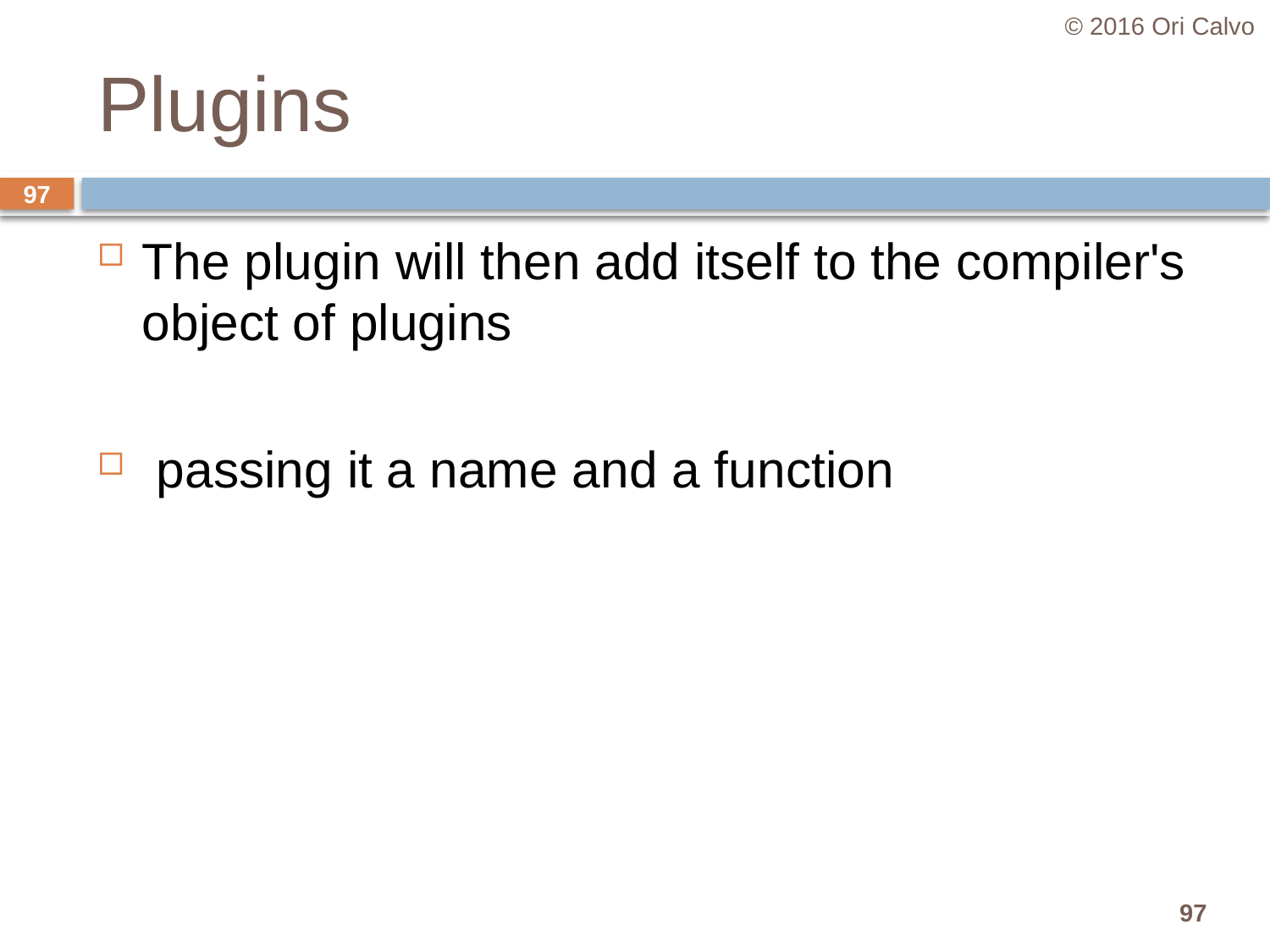

© 2016 Ori Calvo
# Plugins
97
The plugin will then add itself to the compiler's object of plugins

 passing it a name and a function